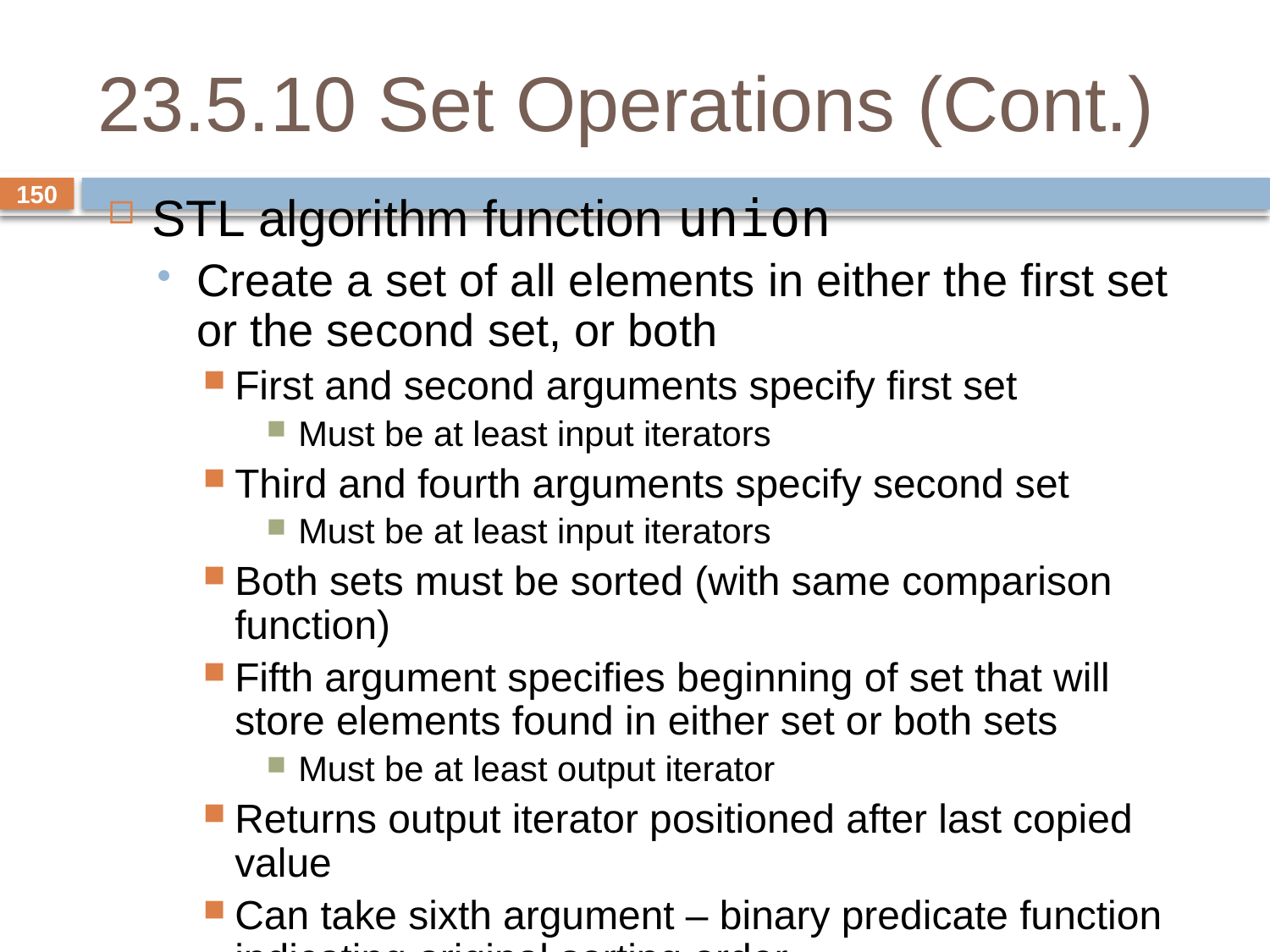

# 23.5.10 Set Operations (Cont.)
STL algorithm function union
Create a set of all elements in either the first set or the second set, or both
First and second arguments specify first set
Must be at least input iterators
Third and fourth arguments specify second set
Must be at least input iterators
Both sets must be sorted (with same comparison function)
Fifth argument specifies beginning of set that will store elements found in either set or both sets
Must be at least output iterator
Returns output iterator positioned after last copied value
Can take sixth argument – binary predicate function indicating original sorting order
150